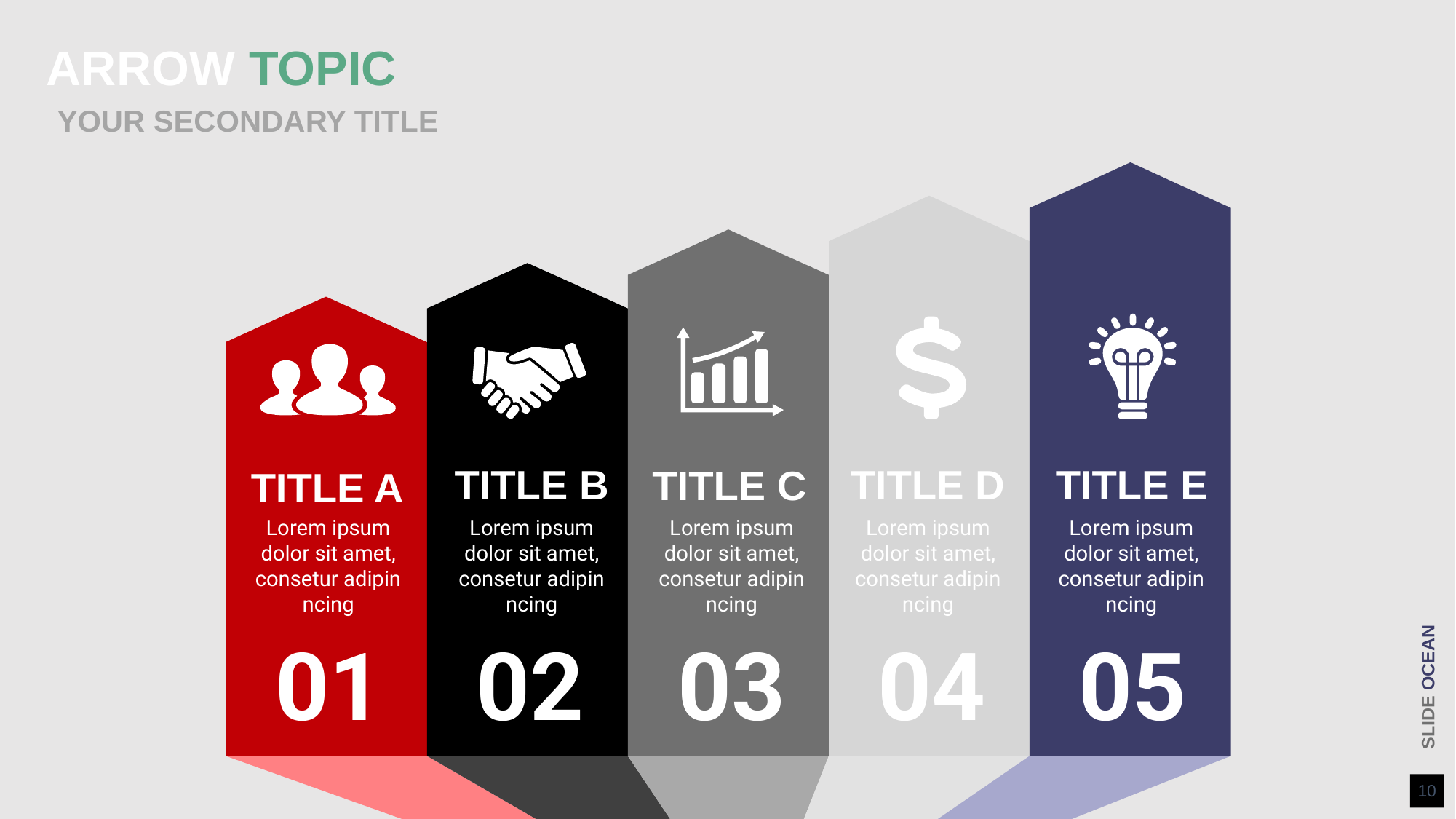

ARROW TOPIC
YOUR SECONDARY TITLE

TITLE B
TITLE D
TITLE E
TITLE C
TITLE A
Lorem ipsum dolor sit amet, consetur adipin ncing
Lorem ipsum dolor sit amet, consetur adipin ncing
Lorem ipsum dolor sit amet, consetur adipin ncing
Lorem ipsum dolor sit amet, consetur adipin ncing
Lorem ipsum dolor sit amet, consetur adipin ncing
01
02
03
04
05